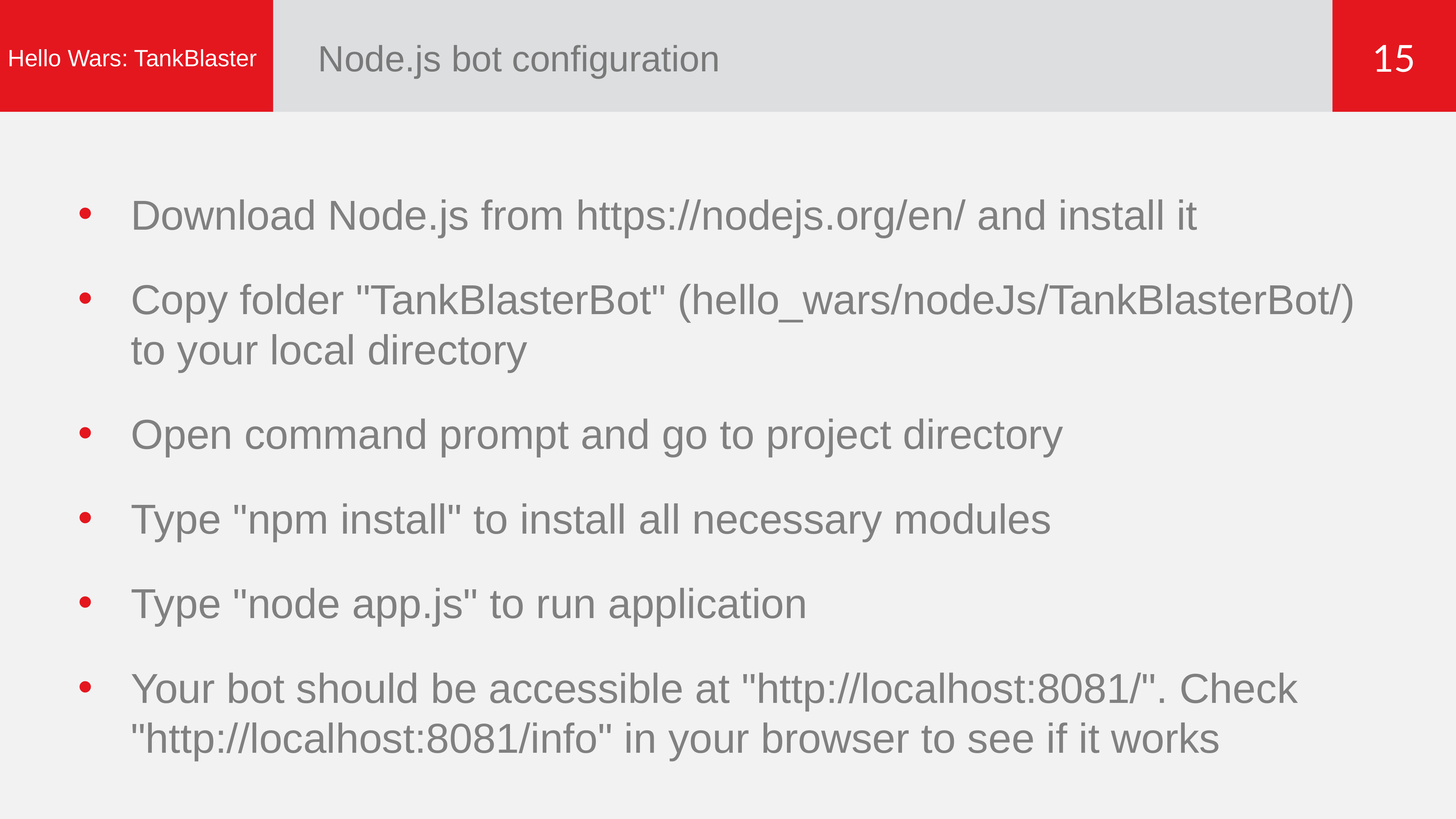

# Node.js bot configuration
15
Hello Wars: TankBlaster
Download Node.js from https://nodejs.org/en/ and install it
Copy folder "TankBlasterBot" (hello_wars/nodeJs/TankBlasterBot/) to your local directory
Open command prompt and go to project directory
Type "npm install" to install all necessary modules
Type "node app.js" to run application
Your bot should be accessible at "http://localhost:8081/". Check "http://localhost:8081/info" in your browser to see if it works